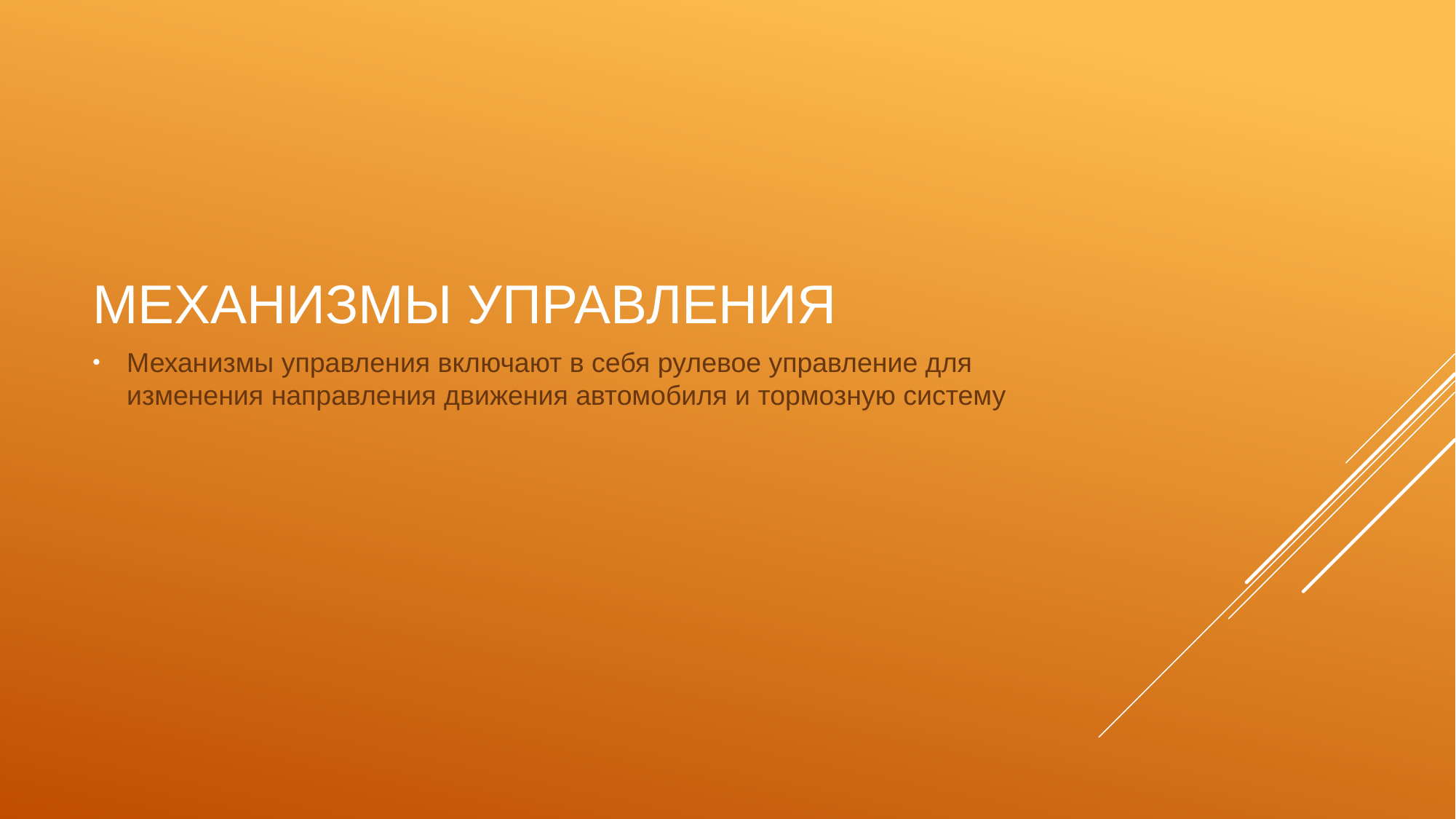

# Механизмы управления
Механизмы управления включают в себя рулевое управление для  изменения направления движения автомобиля и тормозную систему